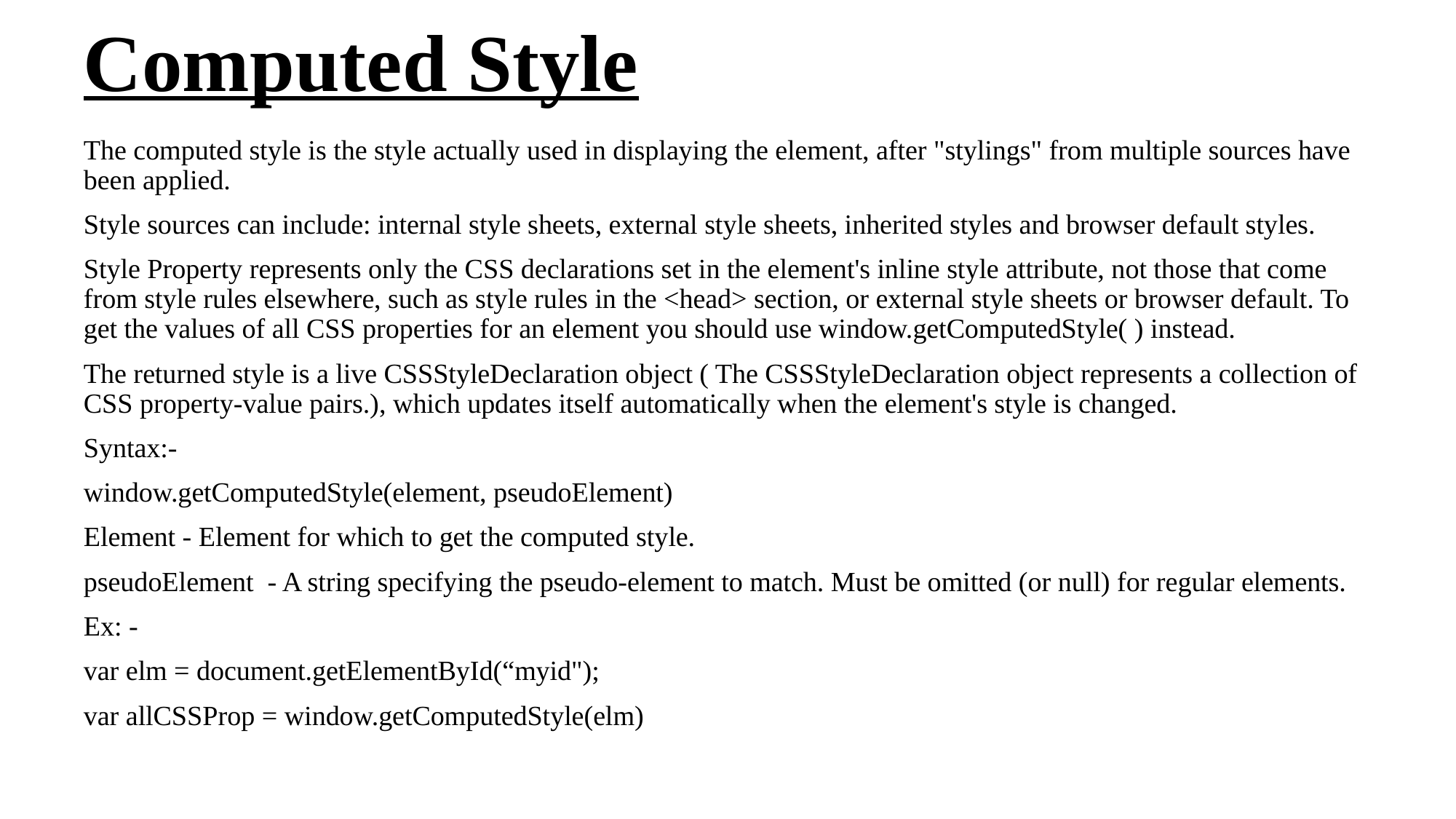

# Computed Style
The computed style is the style actually used in displaying the element, after "stylings" from multiple sources have been applied.
Style sources can include: internal style sheets, external style sheets, inherited styles and browser default styles.
Style Property represents only the CSS declarations set in the element's inline style attribute, not those that come from style rules elsewhere, such as style rules in the <head> section, or external style sheets or browser default. To get the values of all CSS properties for an element you should use window.getComputedStyle( ) instead.
The returned style is a live CSSStyleDeclaration object ( The CSSStyleDeclaration object represents a collection of CSS property-value pairs.), which updates itself automatically when the element's style is changed.
Syntax:-
window.getComputedStyle(element, pseudoElement)
Element - Element for which to get the computed style.
pseudoElement  - A string specifying the pseudo-element to match. Must be omitted (or null) for regular elements.
Ex: -
var elm = document.getElementById(“myid");
var allCSSProp = window.getComputedStyle(elm)